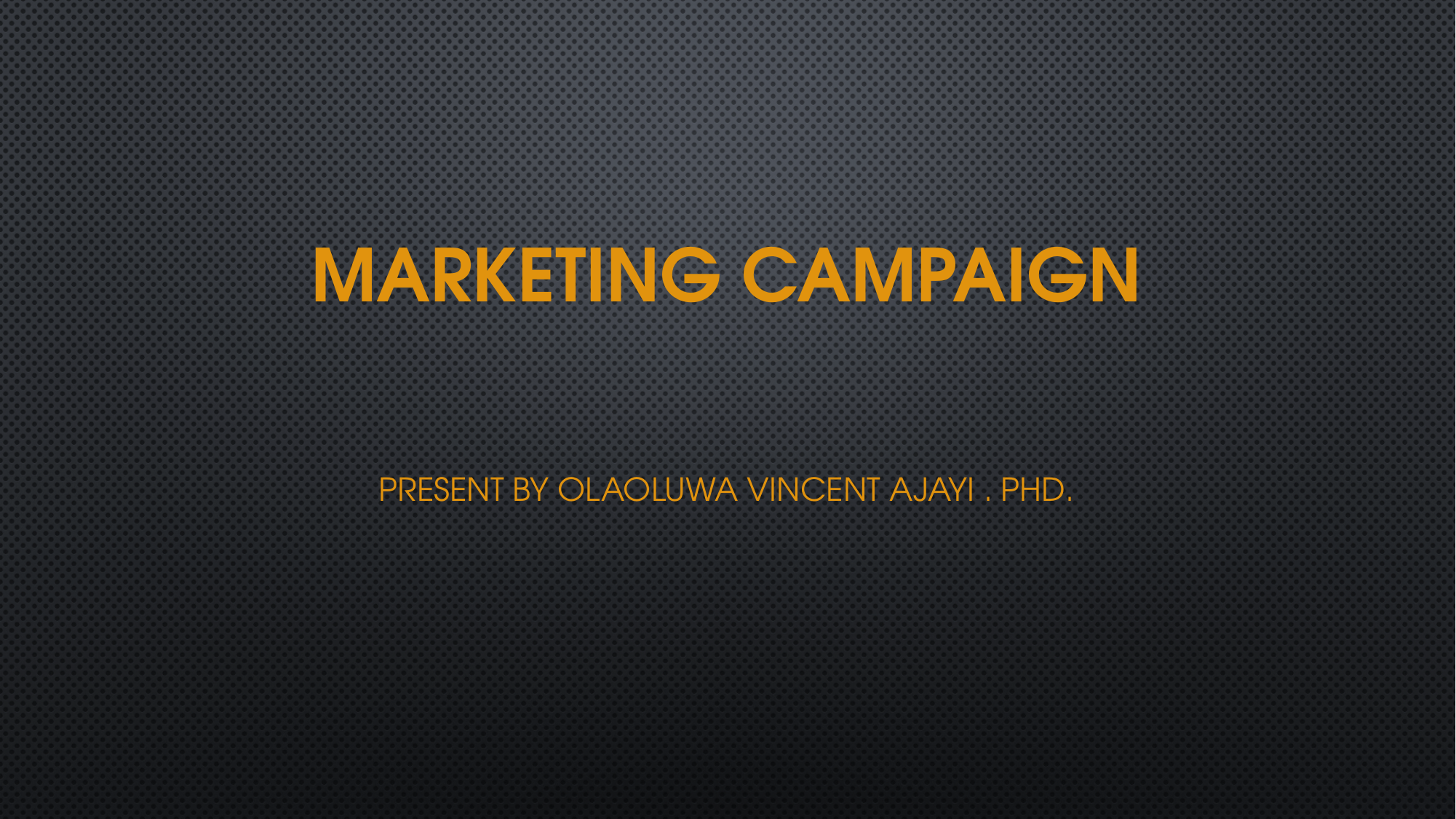

# Marketing Campaign
Present by Olaoluwa Vincent AJAYI . PhD.